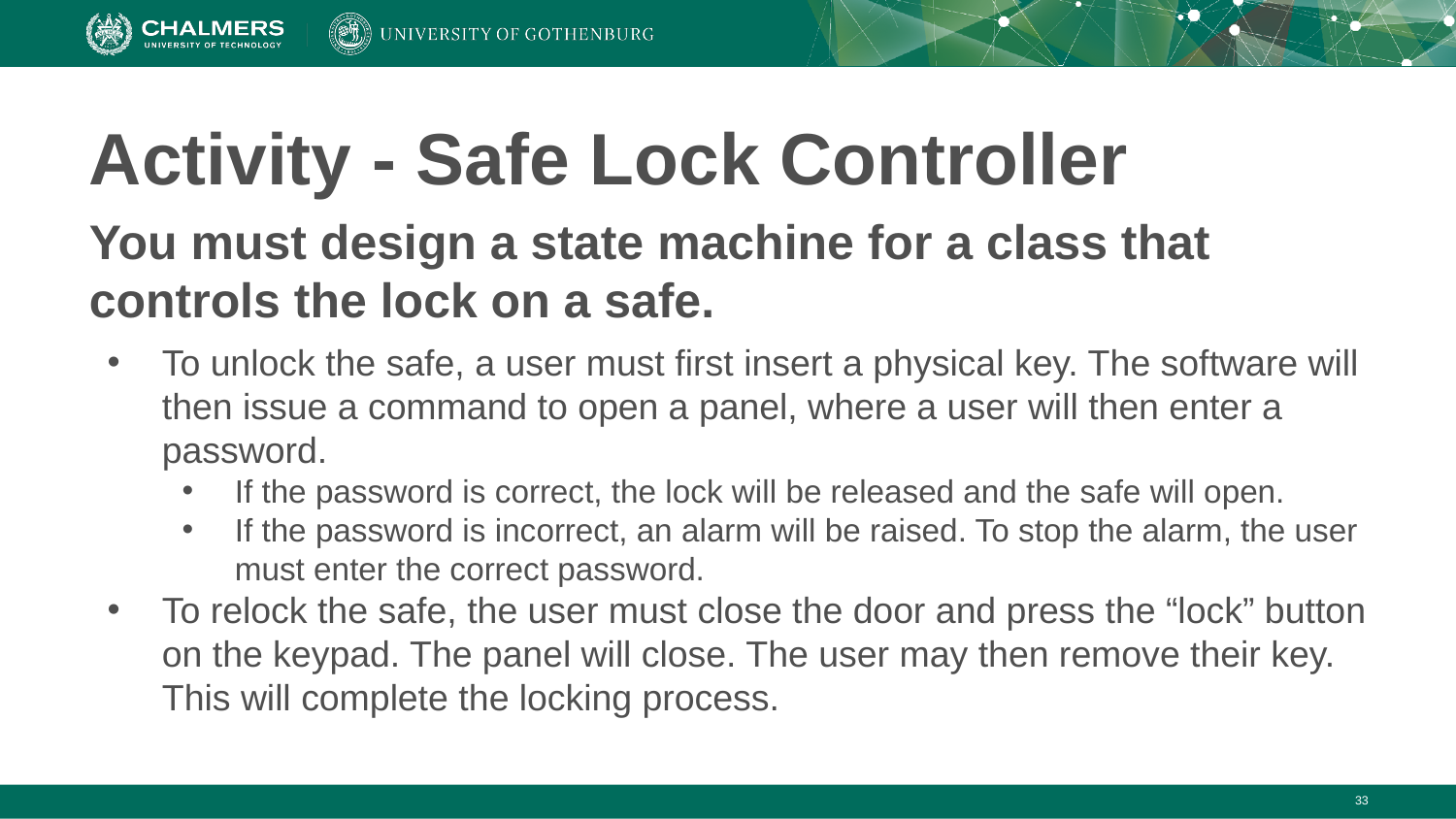

# Activity - Safe Lock Controller
You must design a state machine for a class that controls the lock on a safe.
To unlock the safe, a user must first insert a physical key. The software will then issue a command to open a panel, where a user will then enter a password.
If the password is correct, the lock will be released and the safe will open.
If the password is incorrect, an alarm will be raised. To stop the alarm, the user must enter the correct password.
To relock the safe, the user must close the door and press the “lock” button on the keypad. The panel will close. The user may then remove their key. This will complete the locking process.

33